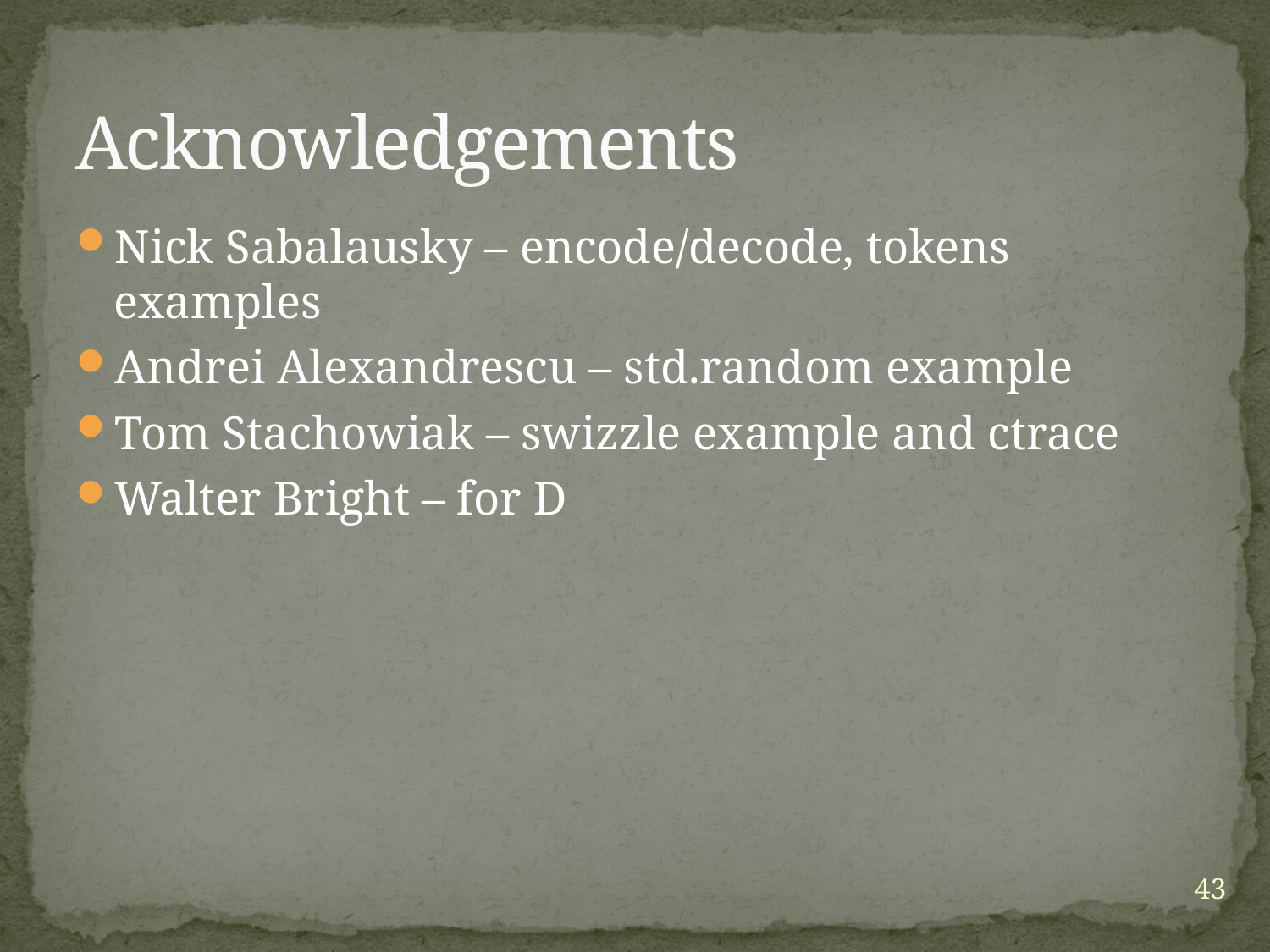

# Acknowledgements
Nick Sabalausky – encode/decode, tokens examples
Andrei Alexandrescu – std.random example
Tom Stachowiak – swizzle example and ctrace
Walter Bright – for D

43